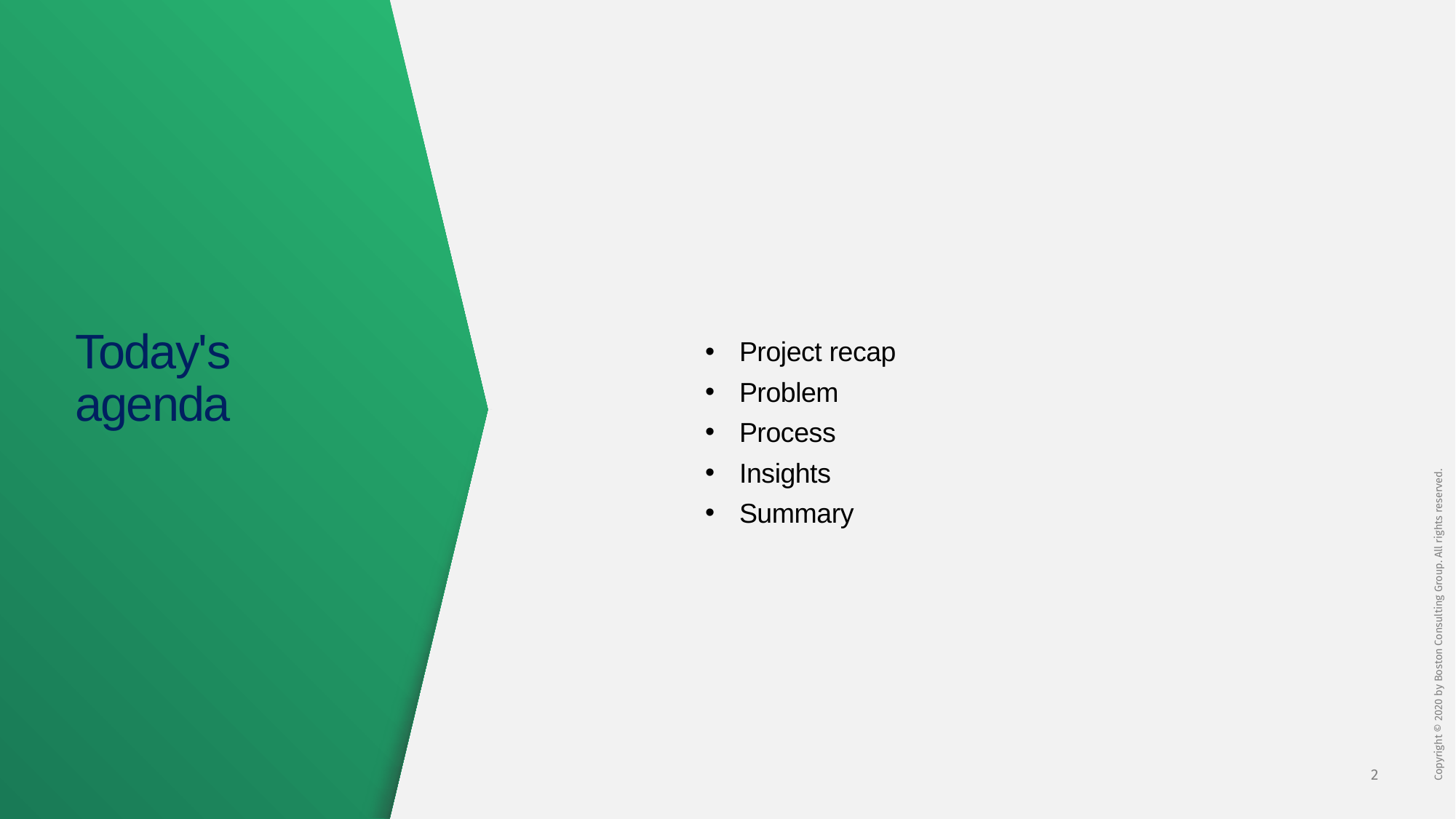

Project recap
Problem
Process
Insights
Summary

# Today's agenda